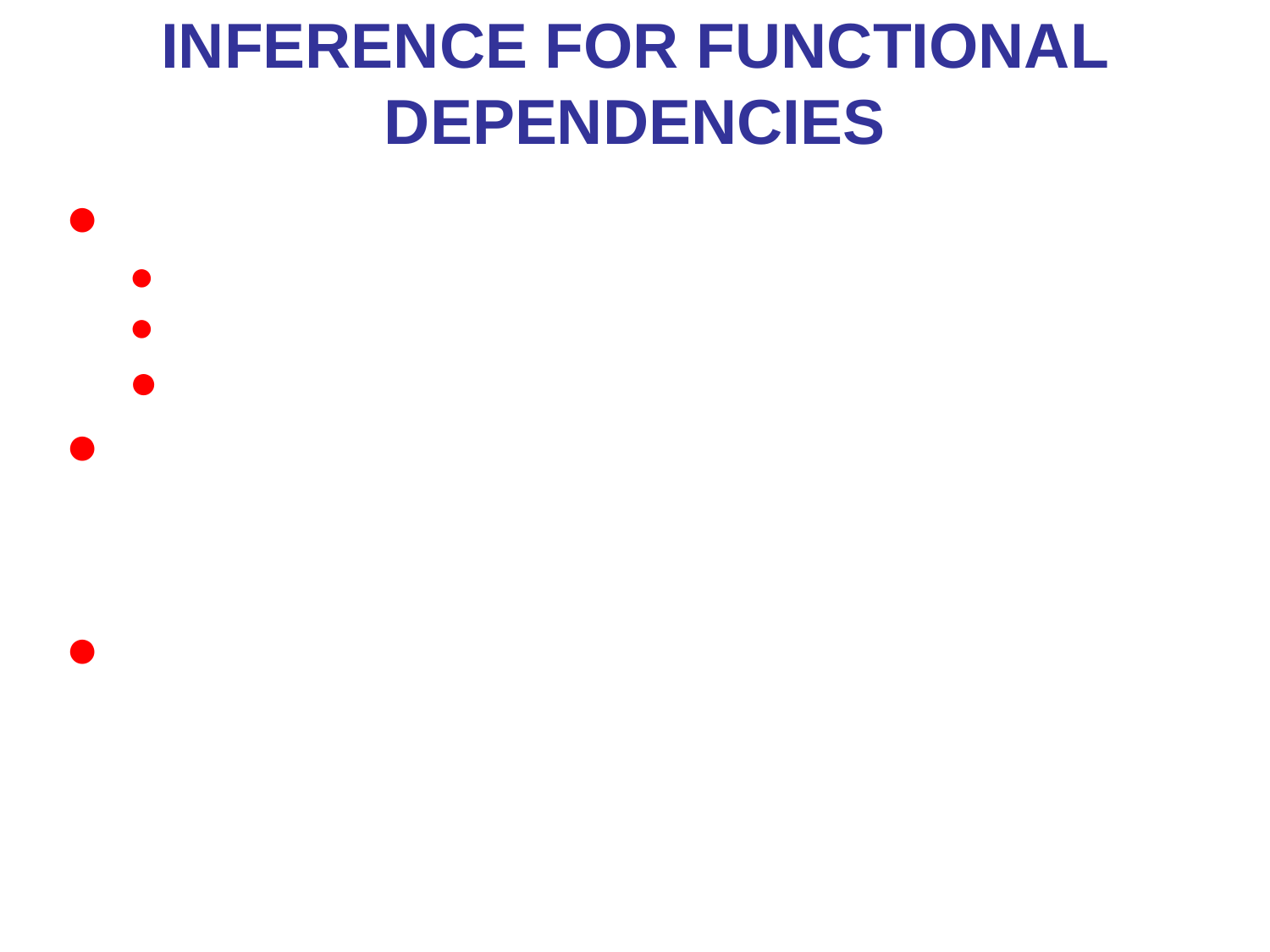

# Inference for Functional Dependencies
A FD can be inferred from a set of FDs
SSN → {ENAME, BDATE, ADDRESS, DNUMBER}
DNUMBER → {DNAME, DMGRSSN}
We can infer SSN → {DNAME, DMGRSSN}
The set of all dependencies that include F (a set of FDs) and dependencies inferred from F is called the closure of F, denoted by F+
F |= X→Y denotes that X→Y is inferred from F
*